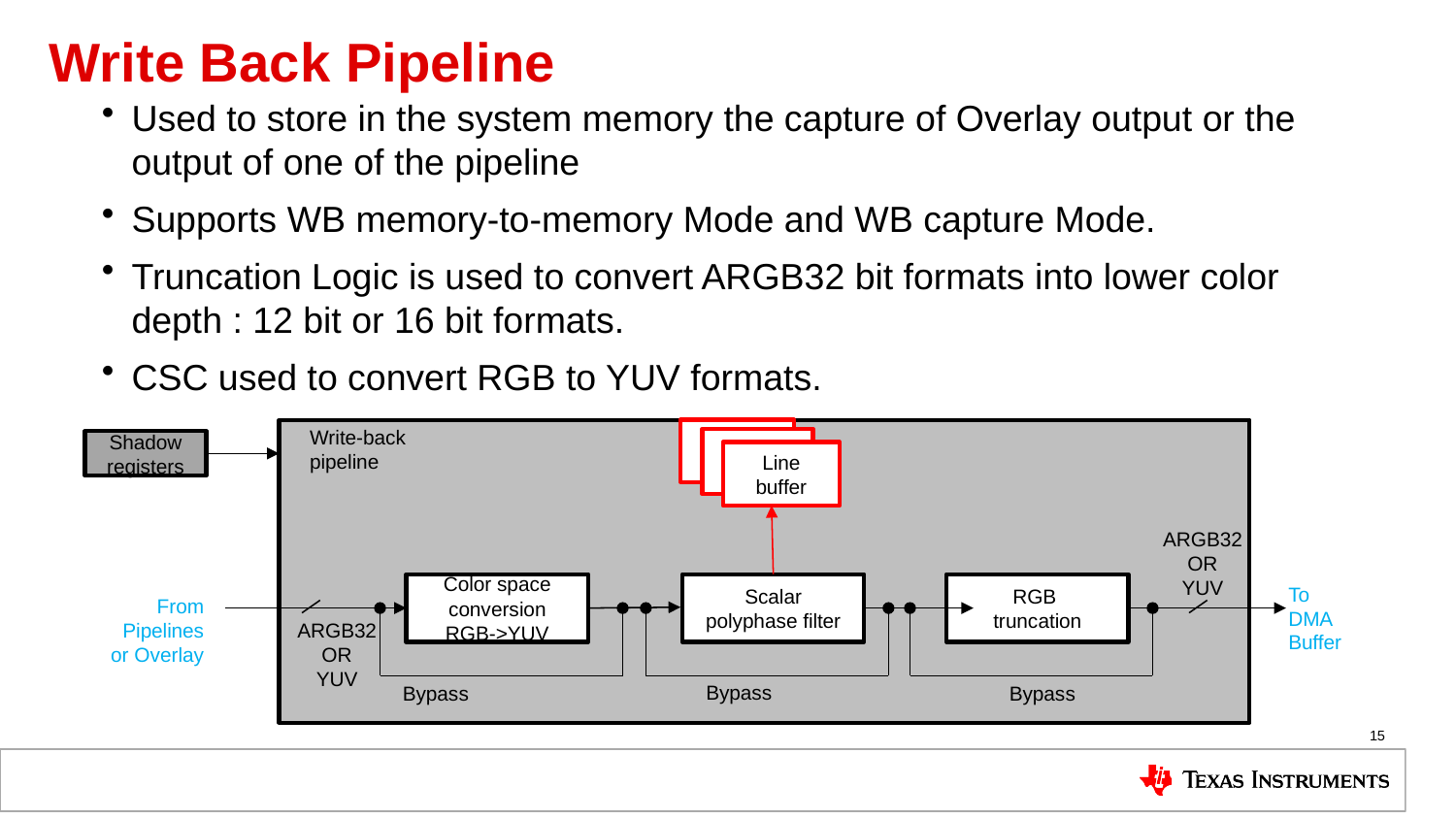

# Write Back Pipeline
Used to store in the system memory the capture of Overlay output or the output of one of the pipeline
Supports WB memory-to-memory Mode and WB capture Mode.
Truncation Logic is used to convert ARGB32 bit formats into lower color depth : 12 bit or 16 bit formats.
CSC used to convert RGB to YUV formats.
Write-back pipeline

Shadow
registers
Line
buffer
To
DMA Buffer
Color space
conversion
RGB->YUV
Scalar
polyphase filter
RGB
truncation
From Pipelines or Overlay

ARGB32 OR
YUV
Bypass
Bypass
Bypass
ARGB32 OR
YUV
15